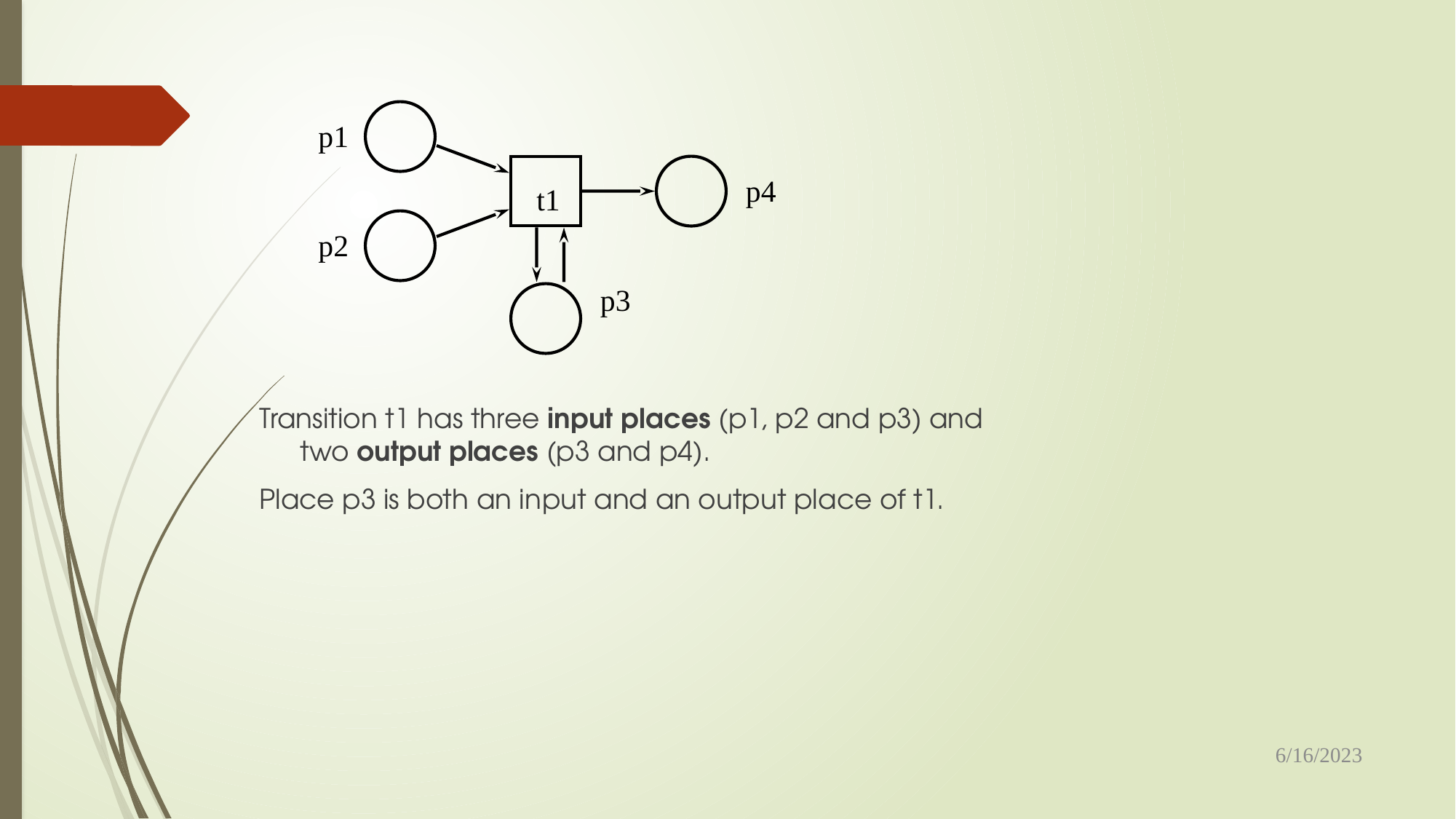

p1

p4
t1

p2

p3

Transition t1 has three input places (p1, p2 and p3) and two output places (p3 and p4).
Place p3 is both an input and an output place of t1.
6/16/2023